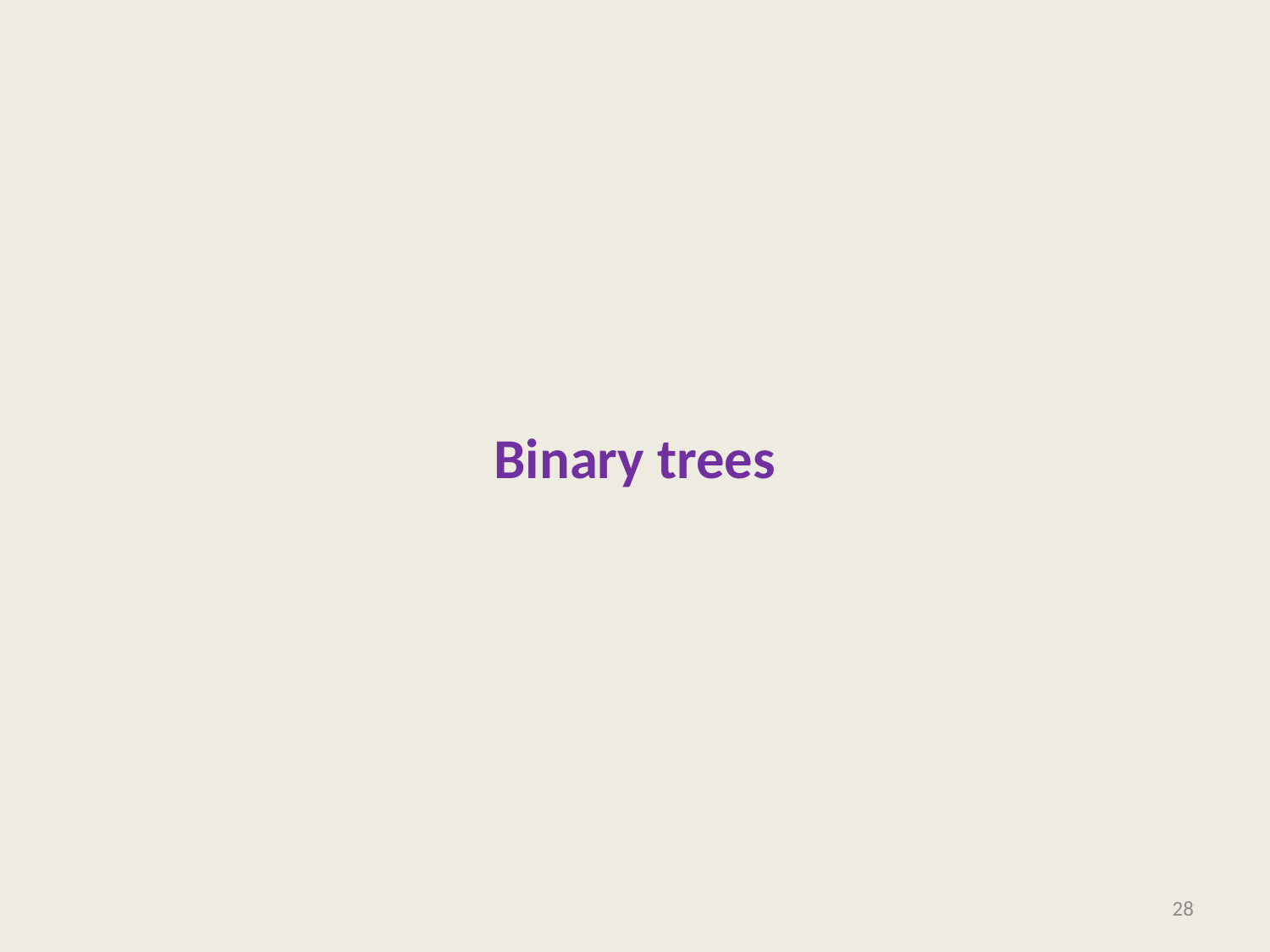

# Binary trees beyond searching and sorting

28